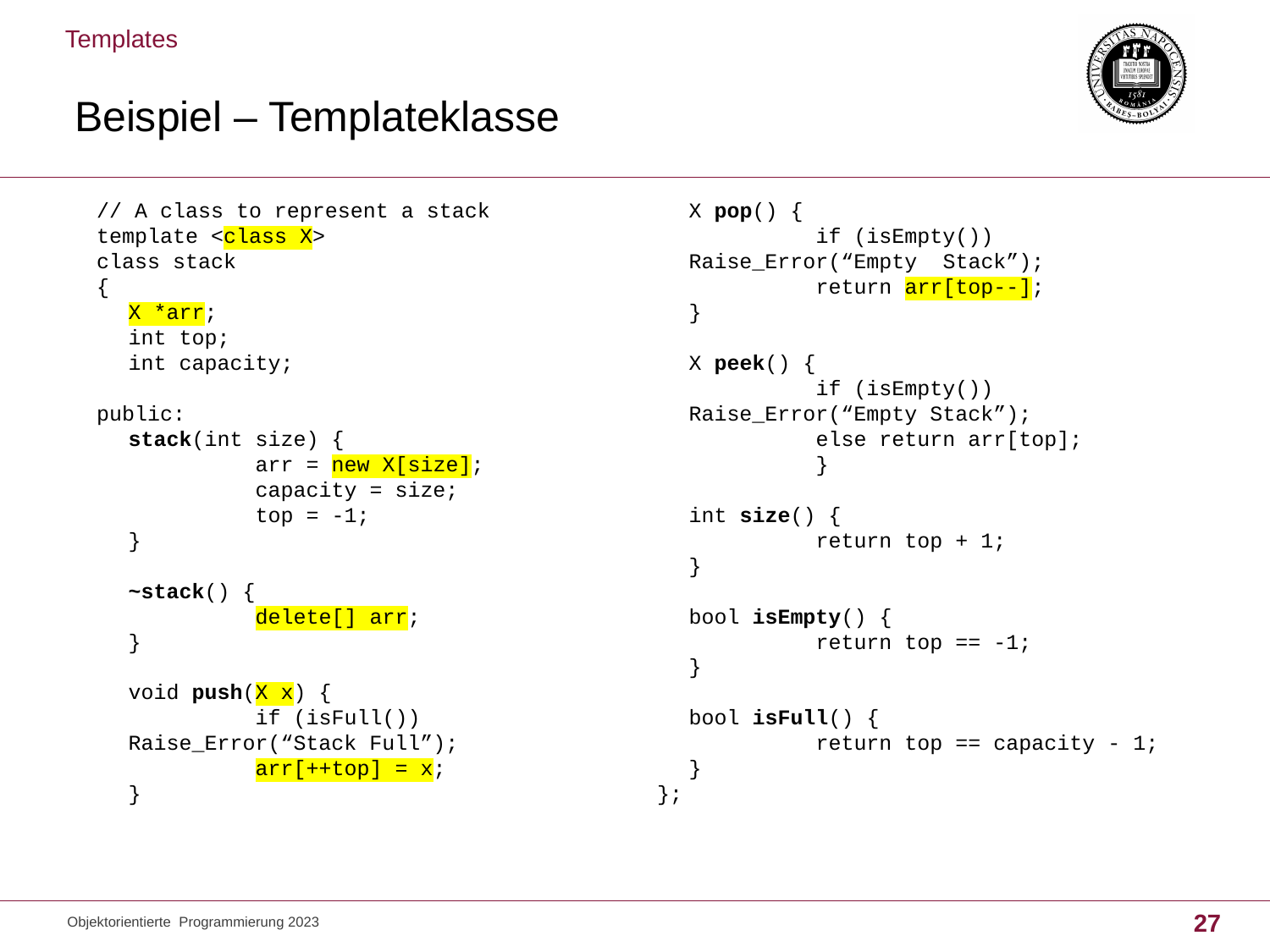

Templates
# Beispiel – Templateklasse
// A class to represent a stack
template <class X>
class stack
{
	X *arr;
	int top;
	int capacity;

public:
	stack(int size) {
		arr = new X[size];
		capacity = size;
		top = -1;
	}

	~stack() {
		delete[] arr;
	}

	void push(X x) {
		if (isFull()) Raise_Error(“Stack Full”);
		arr[++top] = x;
	}

	X pop() {
		if (isEmpty()) Raise_Error(“Empty 	Stack”);
		return arr[top--];
	}

	X peek() {
		if (isEmpty()) Raise_Error(“Empty Stack”);
		else return arr[top]; 	}

	int size() {
		return top + 1;
	}

	bool isEmpty() {
		return top == -1;
	}

	bool isFull() {
		return top == capacity - 1;
	}
};

Objektorientierte  Programmierung 2023
27